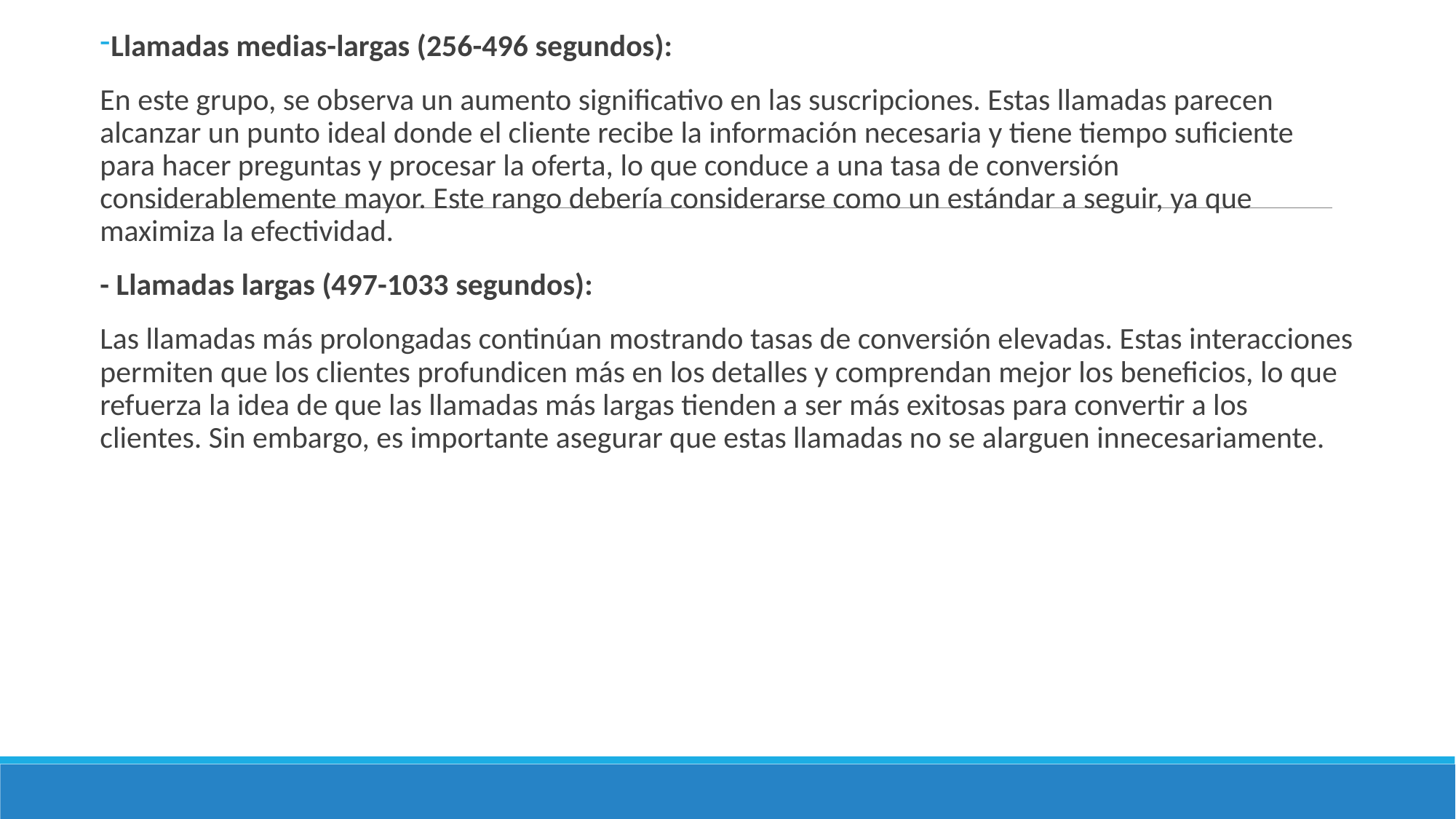

Llamadas medias-largas (256-496 segundos):
En este grupo, se observa un aumento significativo en las suscripciones. Estas llamadas parecen alcanzar un punto ideal donde el cliente recibe la información necesaria y tiene tiempo suficiente para hacer preguntas y procesar la oferta, lo que conduce a una tasa de conversión considerablemente mayor. Este rango debería considerarse como un estándar a seguir, ya que maximiza la efectividad.
- Llamadas largas (497-1033 segundos):
Las llamadas más prolongadas continúan mostrando tasas de conversión elevadas. Estas interacciones permiten que los clientes profundicen más en los detalles y comprendan mejor los beneficios, lo que refuerza la idea de que las llamadas más largas tienden a ser más exitosas para convertir a los clientes. Sin embargo, es importante asegurar que estas llamadas no se alarguen innecesariamente.